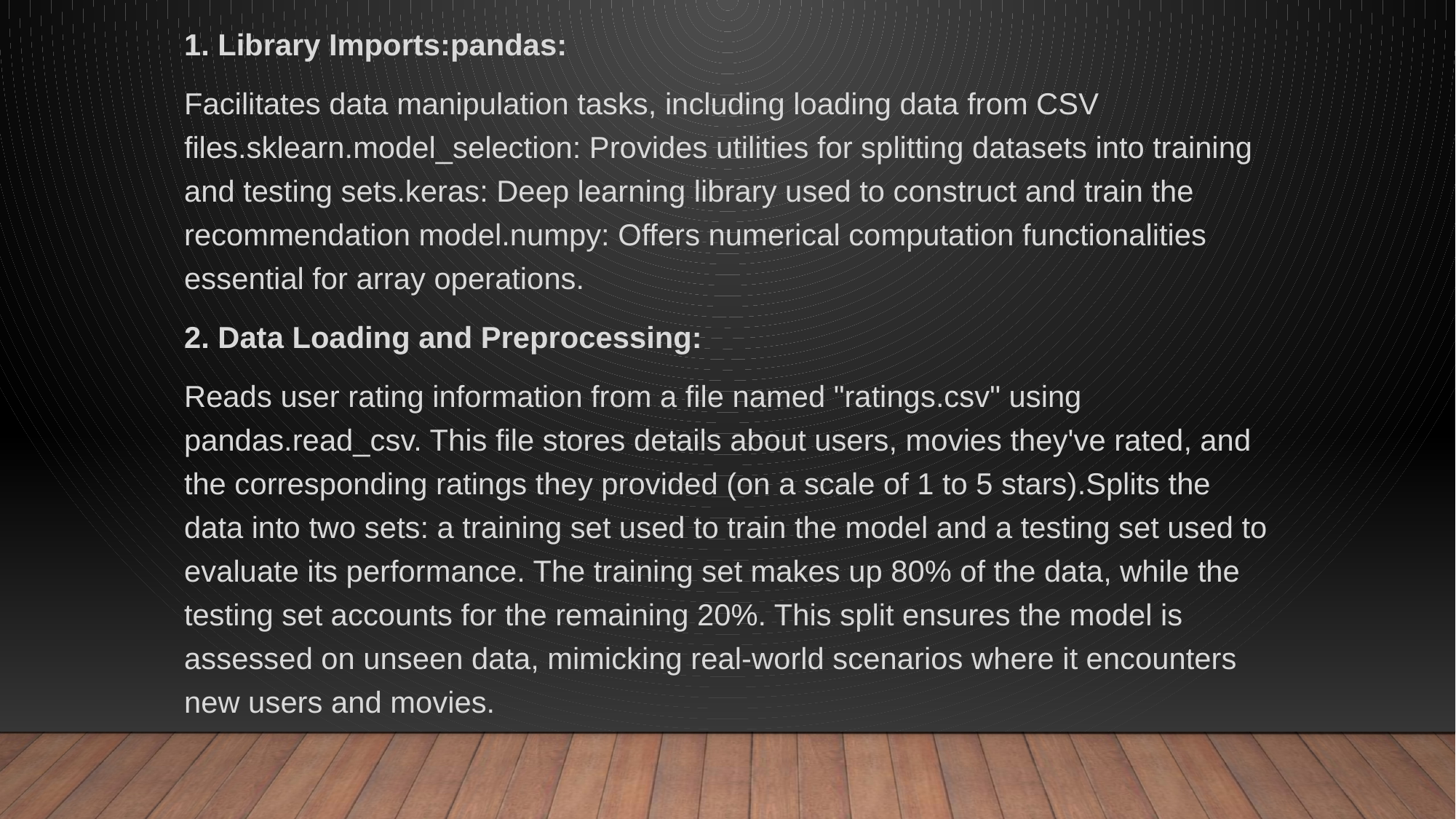

1. Library Imports:pandas:
Facilitates data manipulation tasks, including loading data from CSV files.sklearn.model_selection: Provides utilities for splitting datasets into training and testing sets.keras: Deep learning library used to construct and train the recommendation model.numpy: Offers numerical computation functionalities essential for array operations.
2. Data Loading and Preprocessing:
Reads user rating information from a file named "ratings.csv" using pandas.read_csv. This file stores details about users, movies they've rated, and the corresponding ratings they provided (on a scale of 1 to 5 stars).Splits the data into two sets: a training set used to train the model and a testing set used to evaluate its performance. The training set makes up 80% of the data, while the testing set accounts for the remaining 20%. This split ensures the model is assessed on unseen data, mimicking real-world scenarios where it encounters new users and movies.